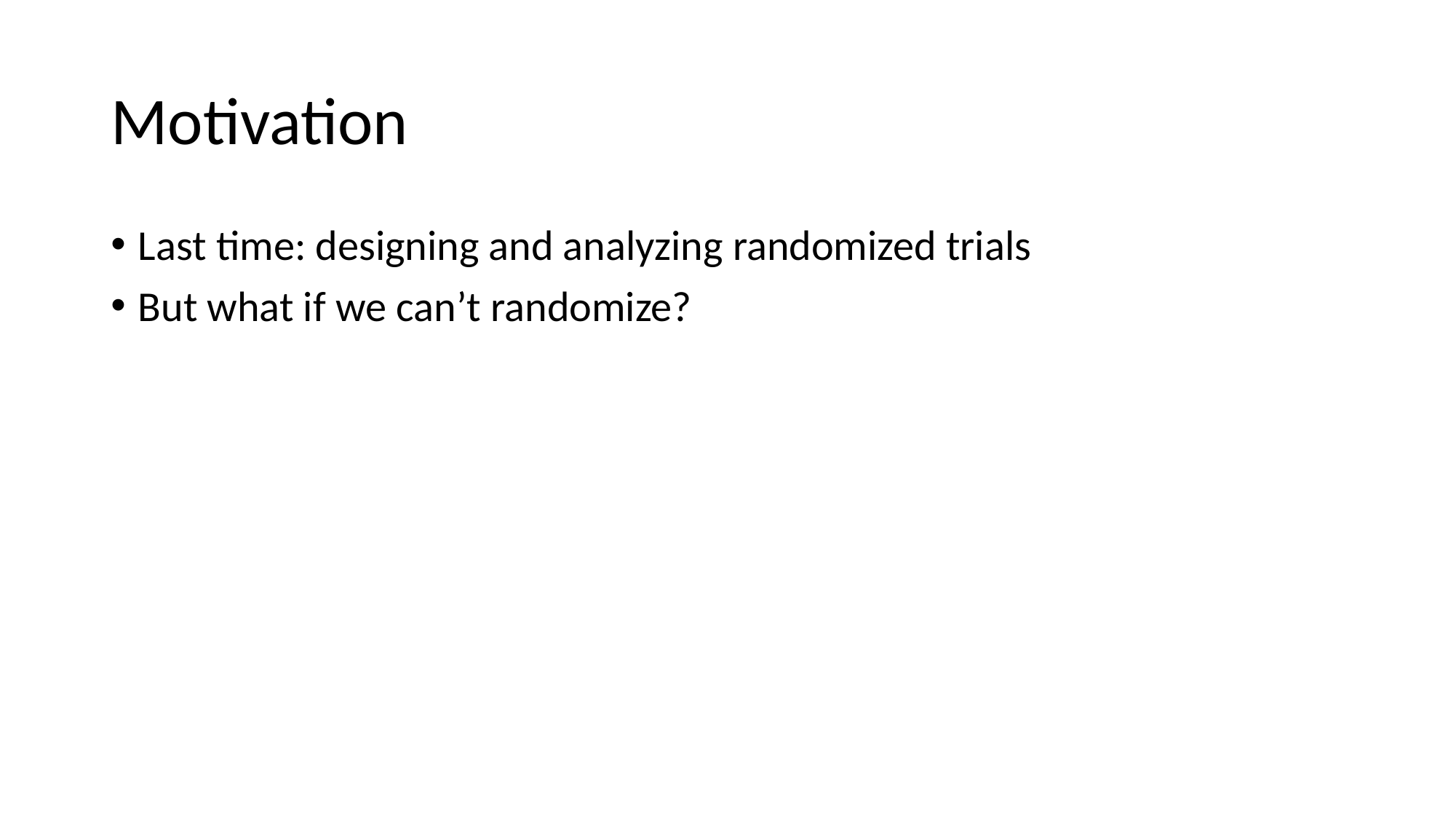

# Motivation
Last time: designing and analyzing randomized trials
But what if we can’t randomize?